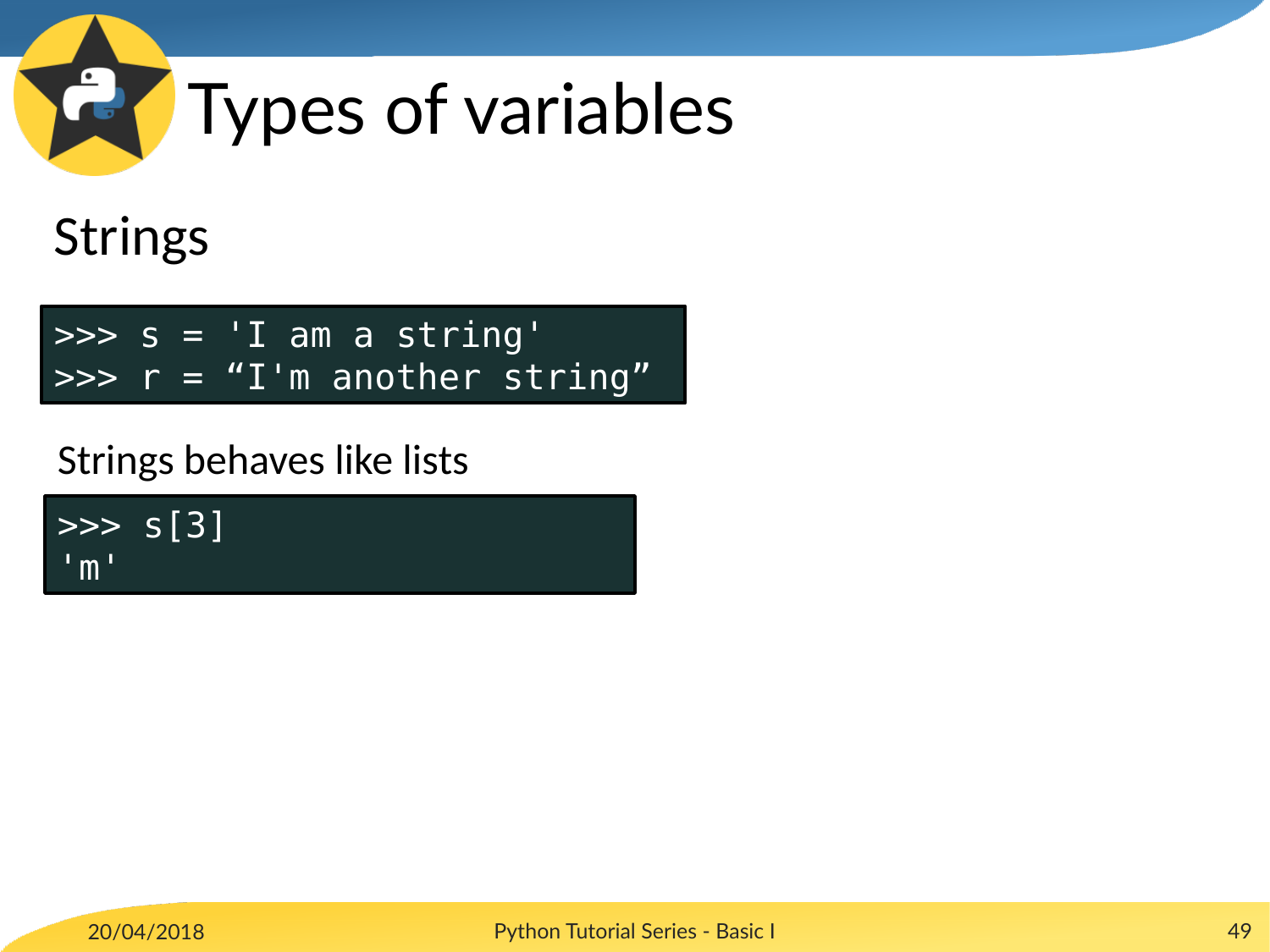

# Types of variables
Strings
>>> s = 'I am a string'
>>> r = “I'm another string”
Strings behaves like lists
>>> s[3]
'm'
Python Tutorial Series - Basic I
49
20/04/2018